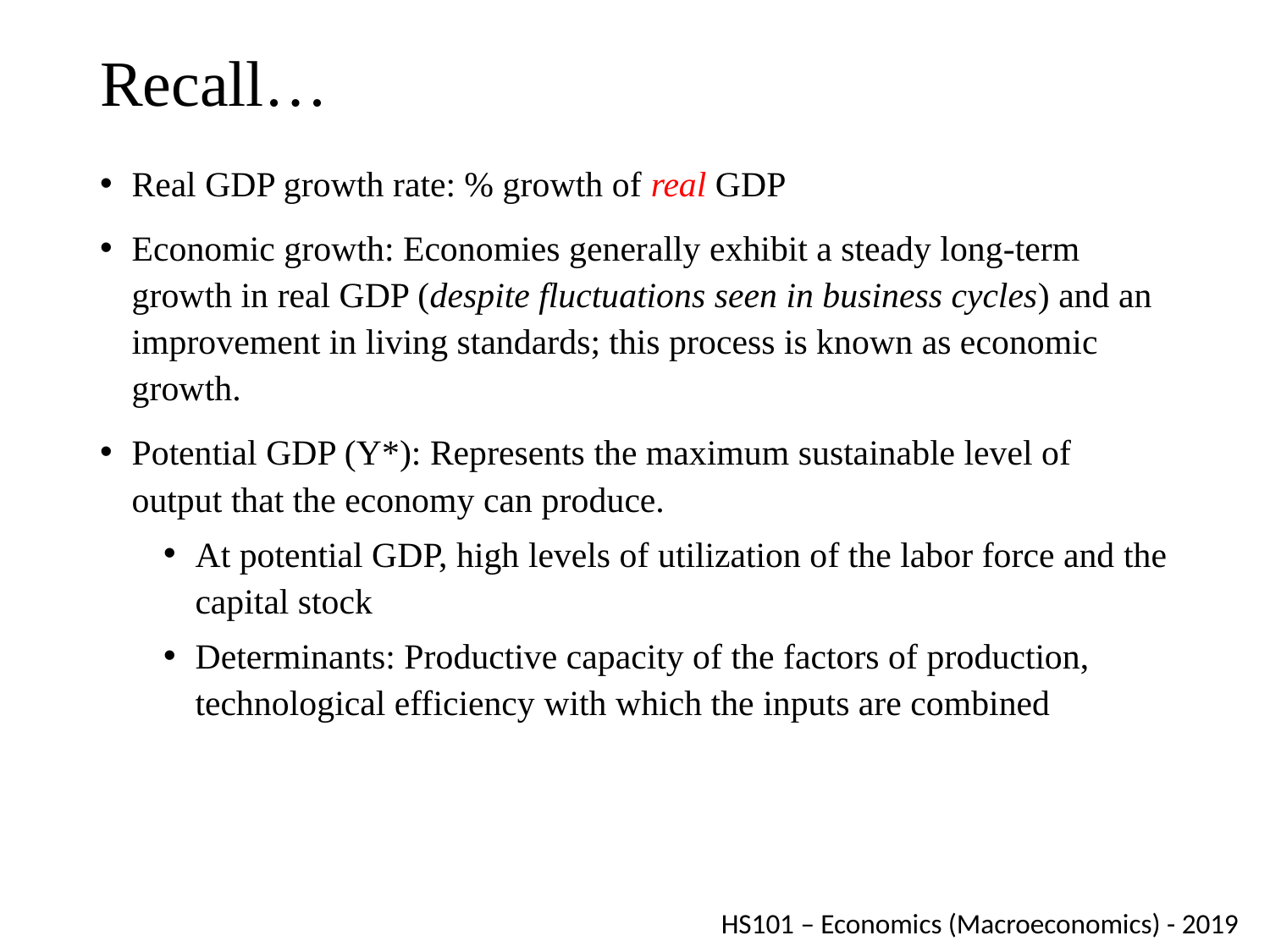

# Recall…
Real GDP growth rate: % growth of real GDP
Economic growth: Economies generally exhibit a steady long-term growth in real GDP (despite fluctuations seen in business cycles) and an improvement in living standards; this process is known as economic growth.
Potential GDP (Y*): Represents the maximum sustainable level of output that the economy can produce.
At potential GDP, high levels of utilization of the labor force and the capital stock
Determinants: Productive capacity of the factors of production, technological efficiency with which the inputs are combined
HS101 – Economics (Macroeconomics) - 2019